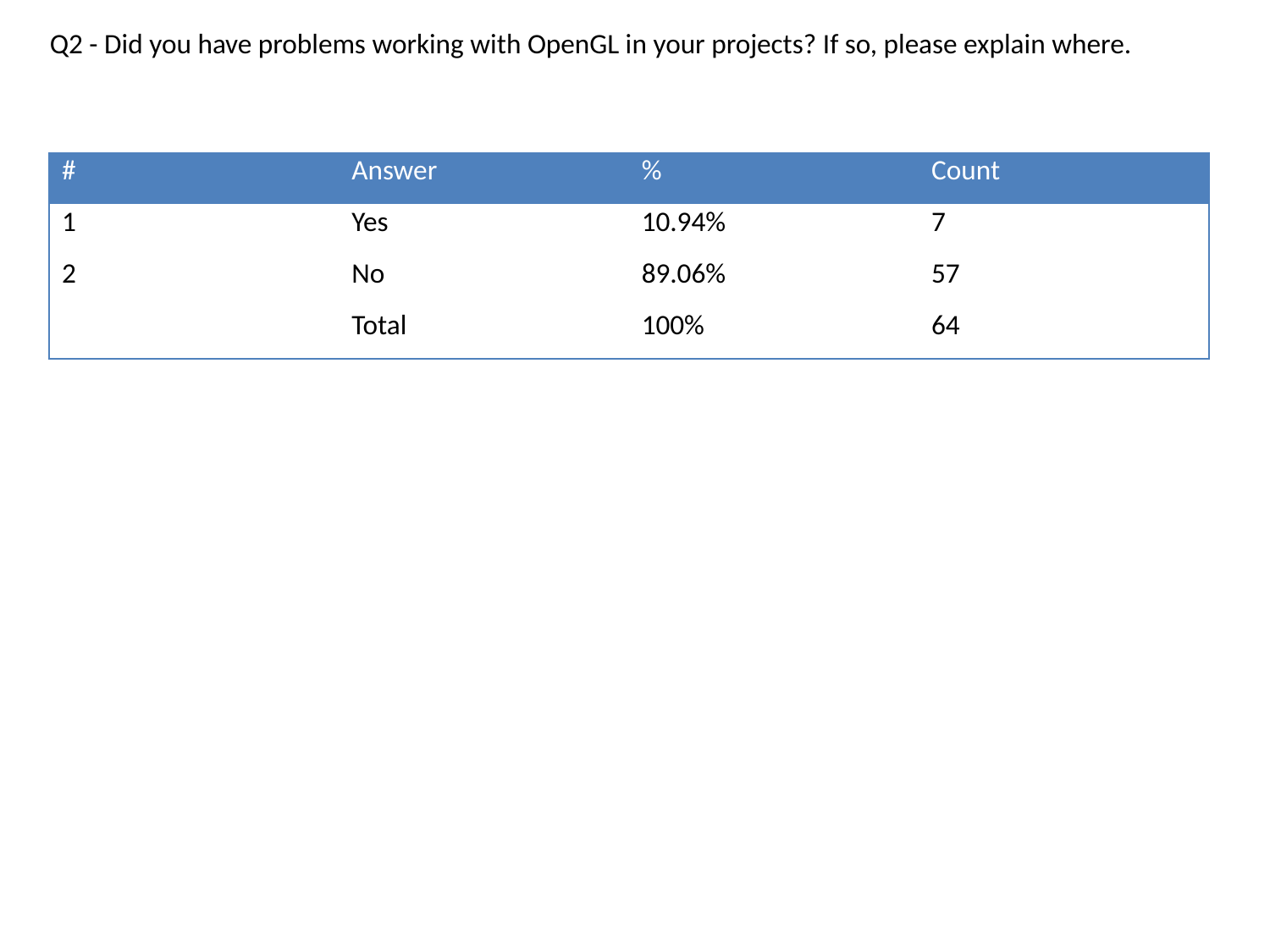

Q2 - Did you have problems working with OpenGL in your projects? If so, please explain where.
| # | Answer | % | Count |
| --- | --- | --- | --- |
| 1 | Yes | 10.94% | 7 |
| 2 | No | 89.06% | 57 |
|  | Total | 100% | 64 |